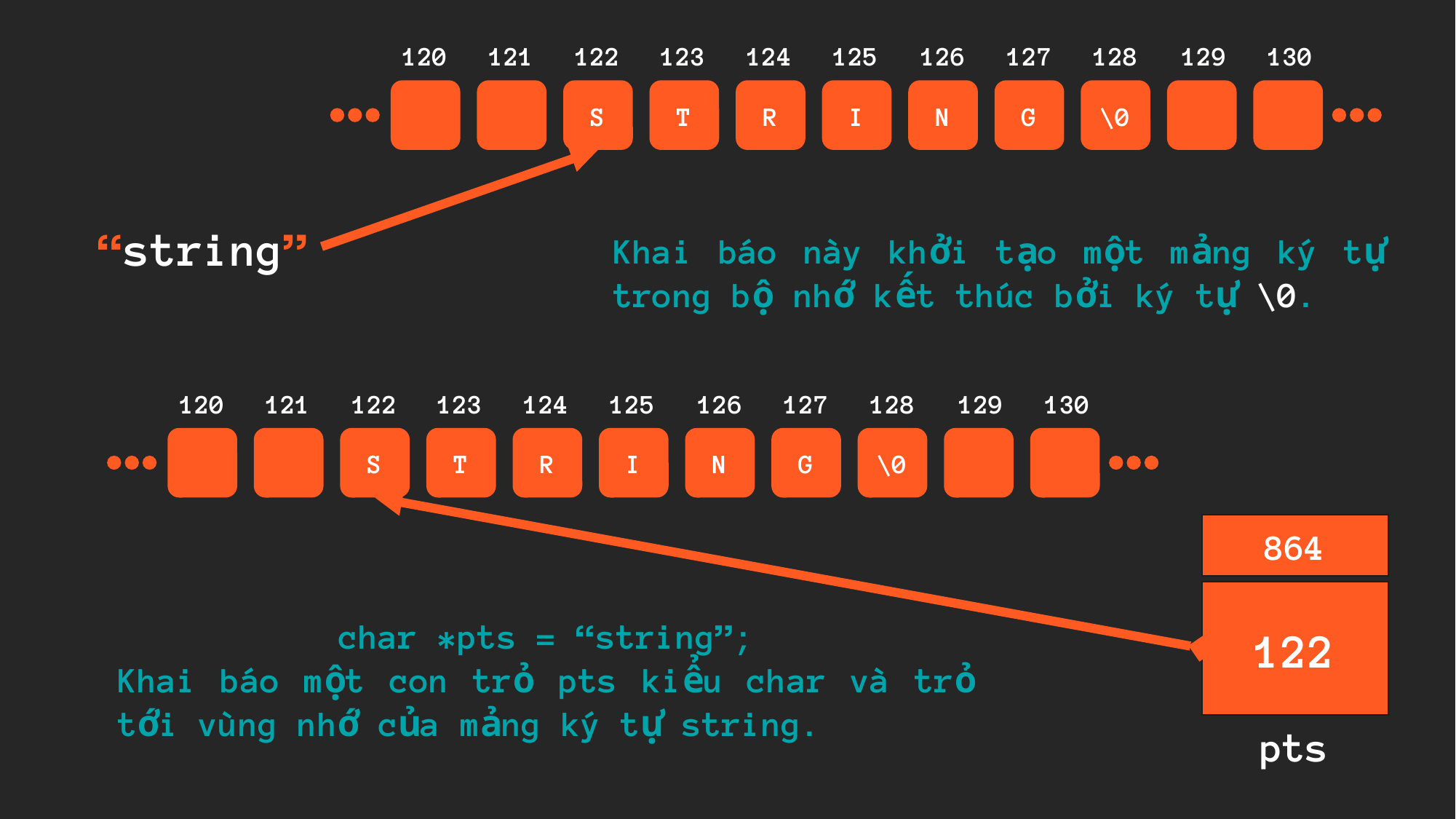

120
121
122
123
124
125
126
127
128
129
130

S
T
R
I
N
G
\0

“string”
Khai báo này khởi tạo một mảng ký tự trong bộ nhớ kết thúc bởi ký tự \0.
120
121
122
123
124
125
126
127
128
129
130

S
T
R
I
N
G
\0

864
122
char *pts = “string”;
Khai báo một con trỏ pts kiểu char và trỏ tới vùng nhớ của mảng ký tự string.
pts